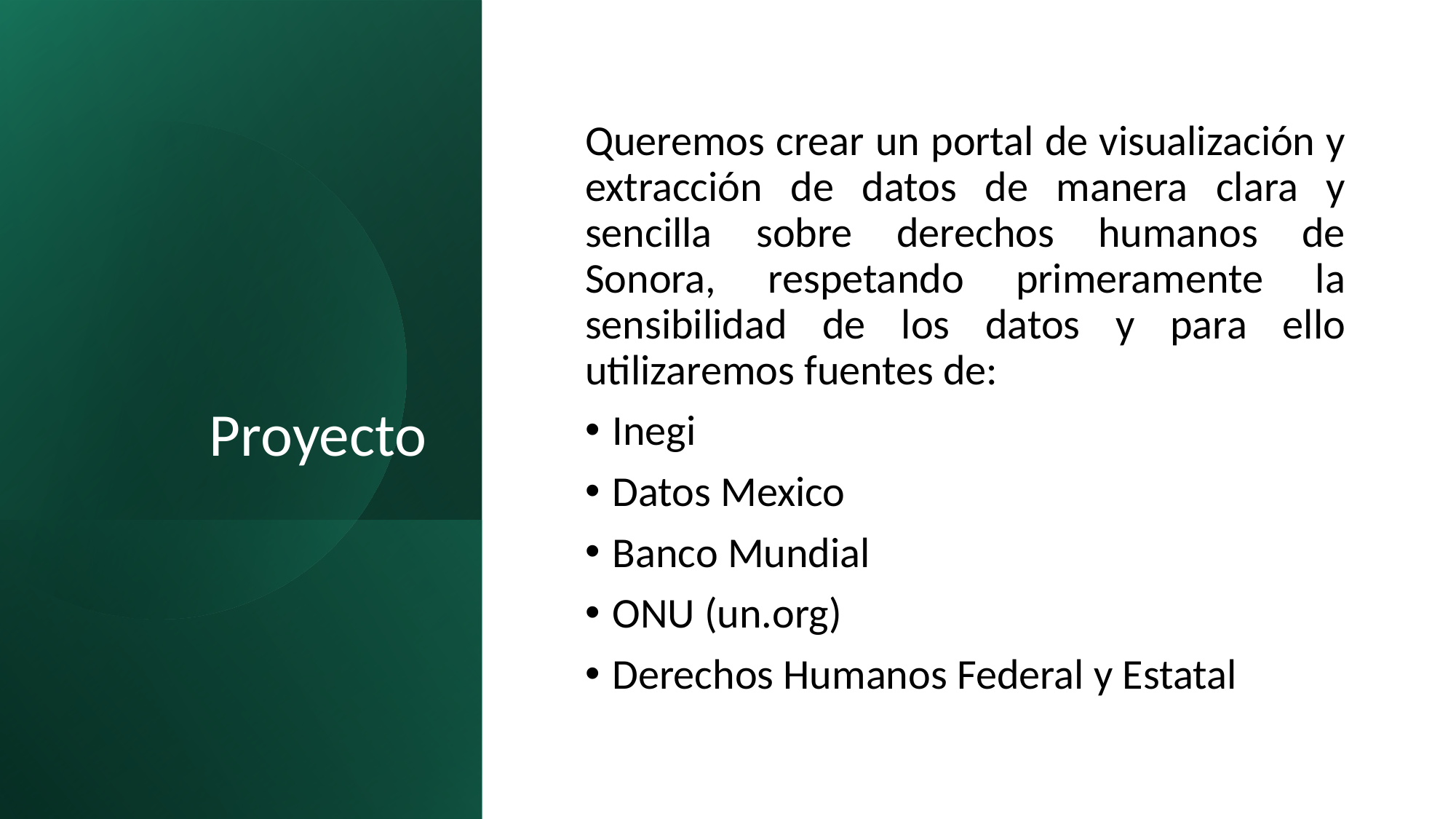

# Proyecto
Queremos crear un portal de visualización y extracción de datos de manera clara y sencilla sobre derechos humanos de Sonora, respetando primeramente la sensibilidad de los datos y para ello utilizaremos fuentes de:
Inegi
Datos Mexico
Banco Mundial
ONU (un.org)
Derechos Humanos Federal y Estatal